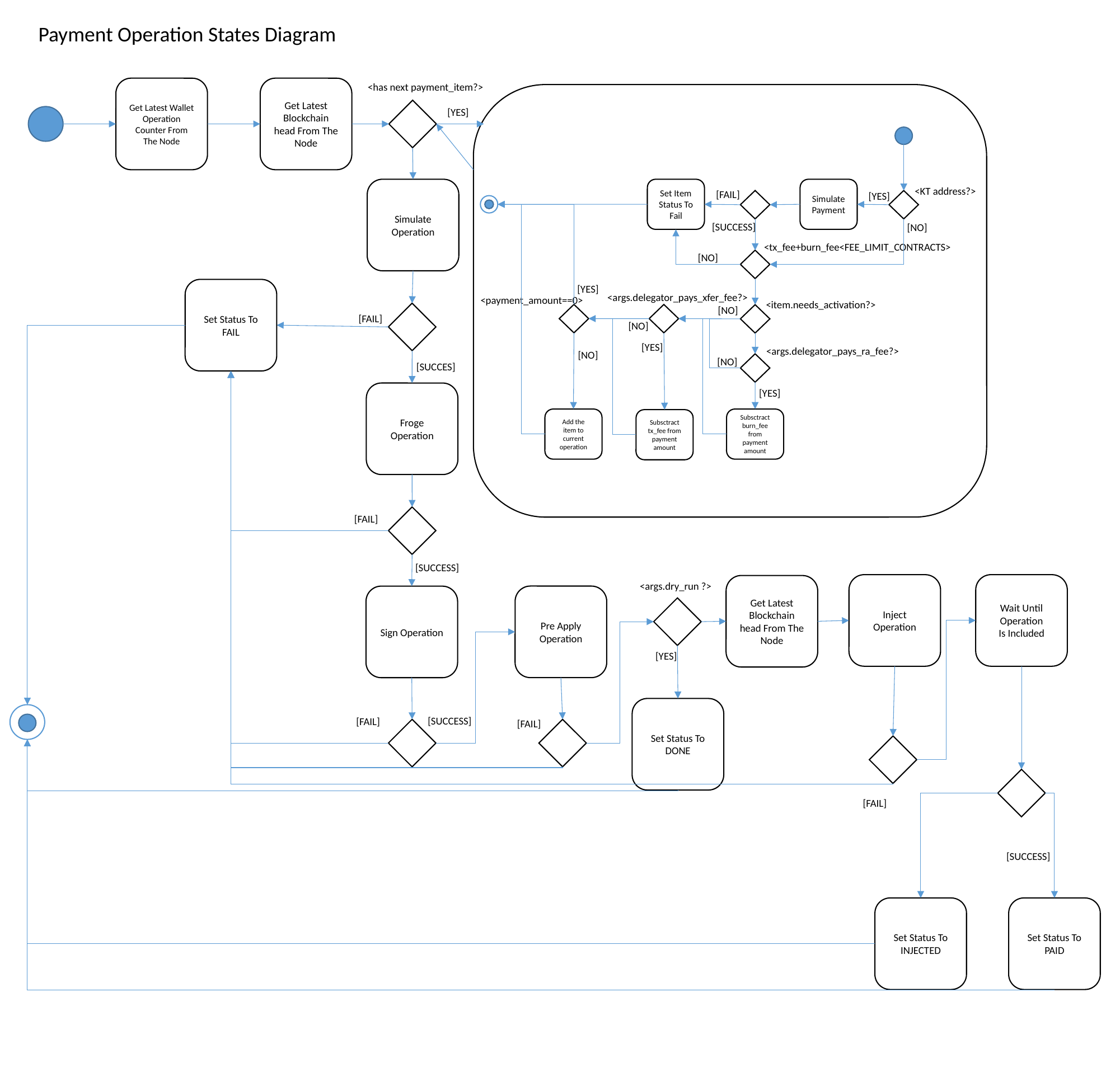

Payment Operation States Diagram
<has next payment_item?>
Get Latest Blockchain head From The Node
Get Latest Wallet Operation Counter From The Node

[YES]

Simulate Operation
Simulate Payment
Set Item Status To Fail
<KT address?>
[FAIL]
[YES]

[SUCCESS]
[NO]
<tx_fee+burn_fee<FEE_LIMIT_CONTRACTS>
[NO]

[YES]
Set Status To FAIL
<args.delegator_pays_xfer_fee?>
<payment_amount==0>
<item.needs_activation?>
[NO]

[FAIL]
[NO]
[YES]
<args.delegator_pays_ra_fee?>
[NO]
[NO]

[SUCCES]
[YES]
Froge Operation
Add the item to current operation
Subsctract burn_fee from payment amount
Subsctract tx_fee from payment amount

[FAIL]
[SUCCESS]
Wait Until Operation
Is Included
Inject Operation
<args.dry_run ?>
Get Latest Blockchain head From The Node
Pre Apply Operation
Sign Operation

[YES]
Set Status To DONE

[SUCCESS]
[FAIL]
[FAIL]

[FAIL]
[SUCCESS]
Set Status To PAID
Set Status To INJECTED